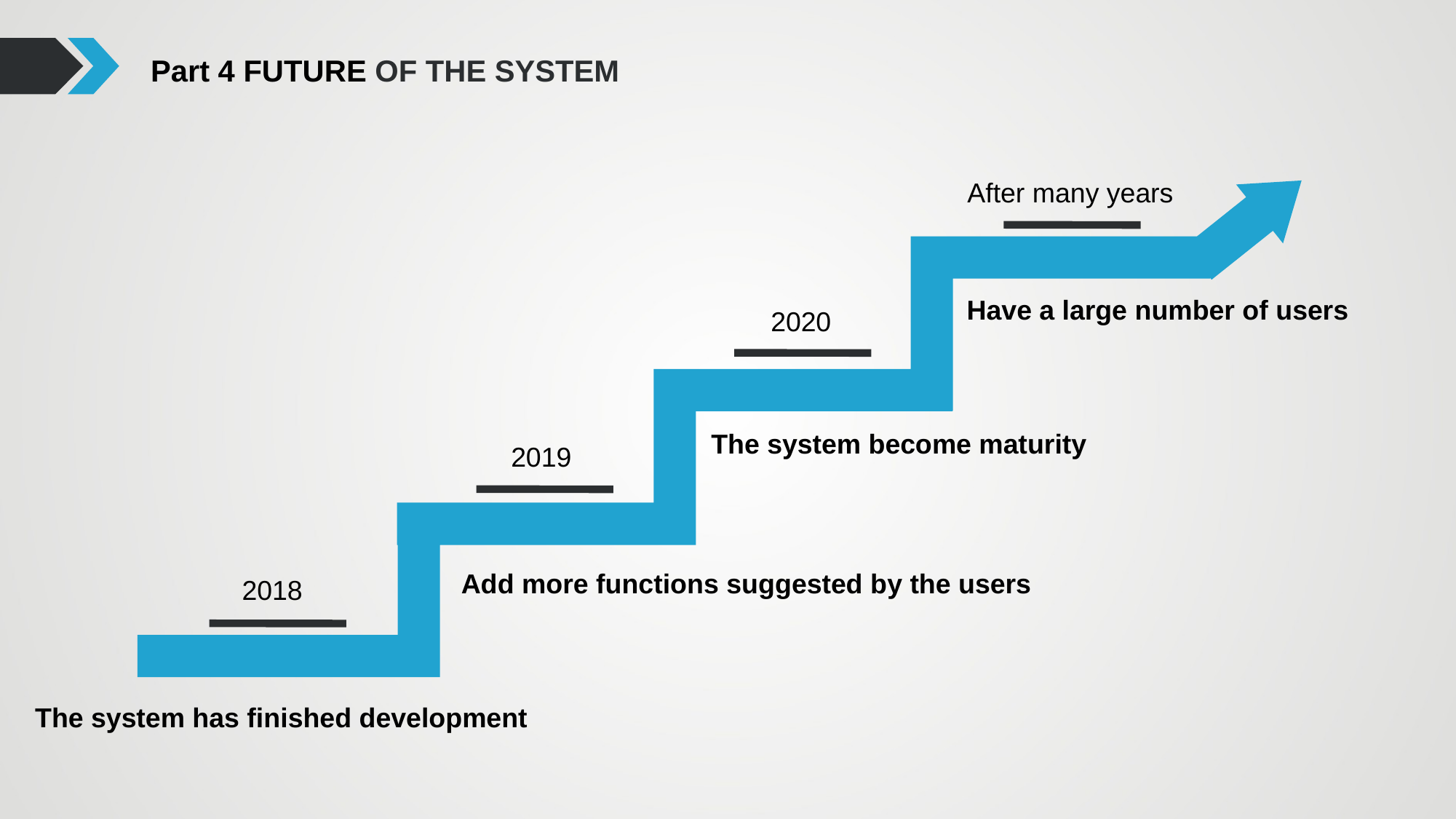

Part 4 FUTURE OF THE SYSTEM
After many years

Have a large number of users
2020

The system become maturity
2019

Add more functions suggested by the users
2018

The system has finished development